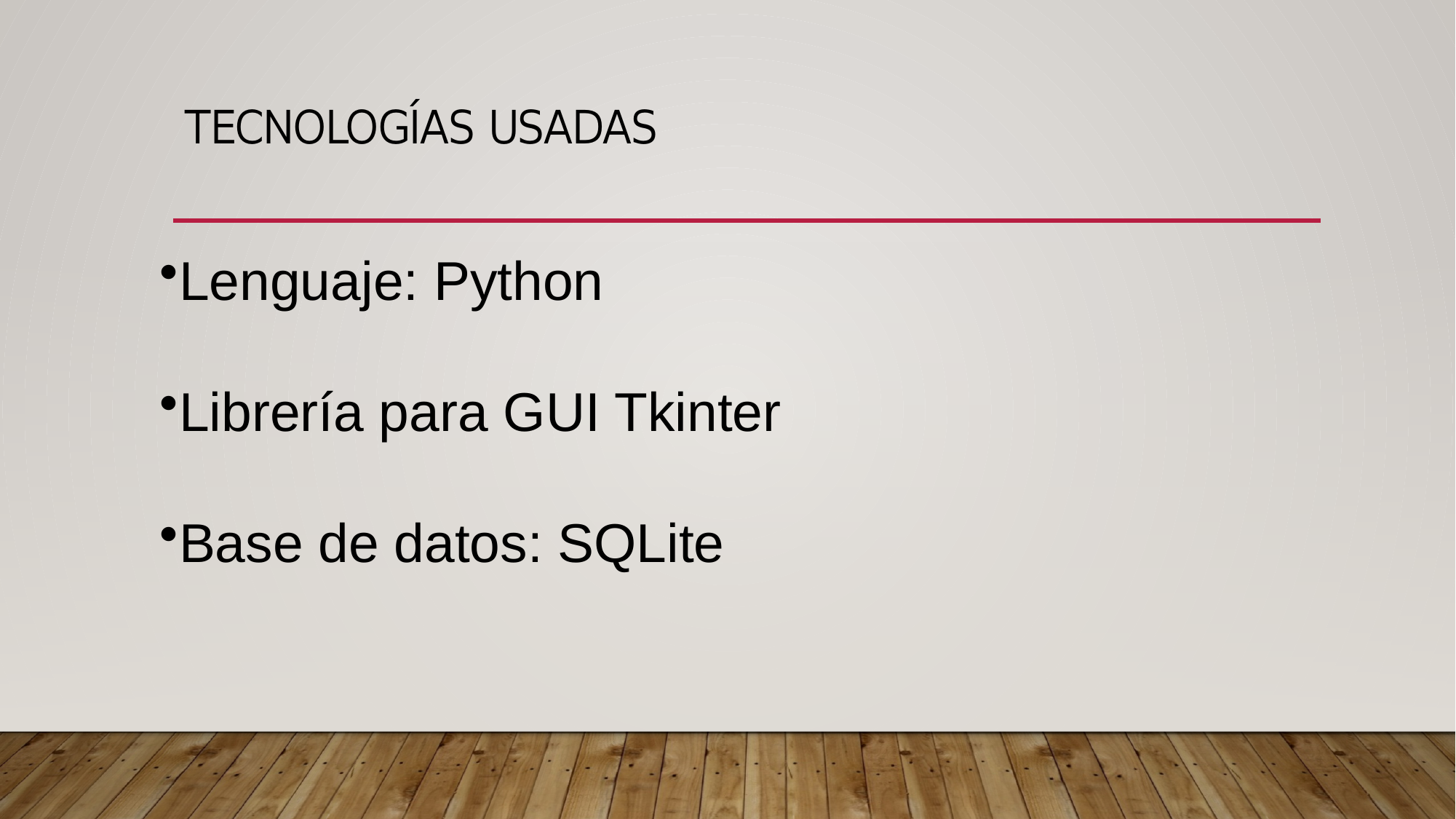

# Tecnologías usadas
Lenguaje: Python

Librería para GUI Tkinter

Base de datos: SQLite